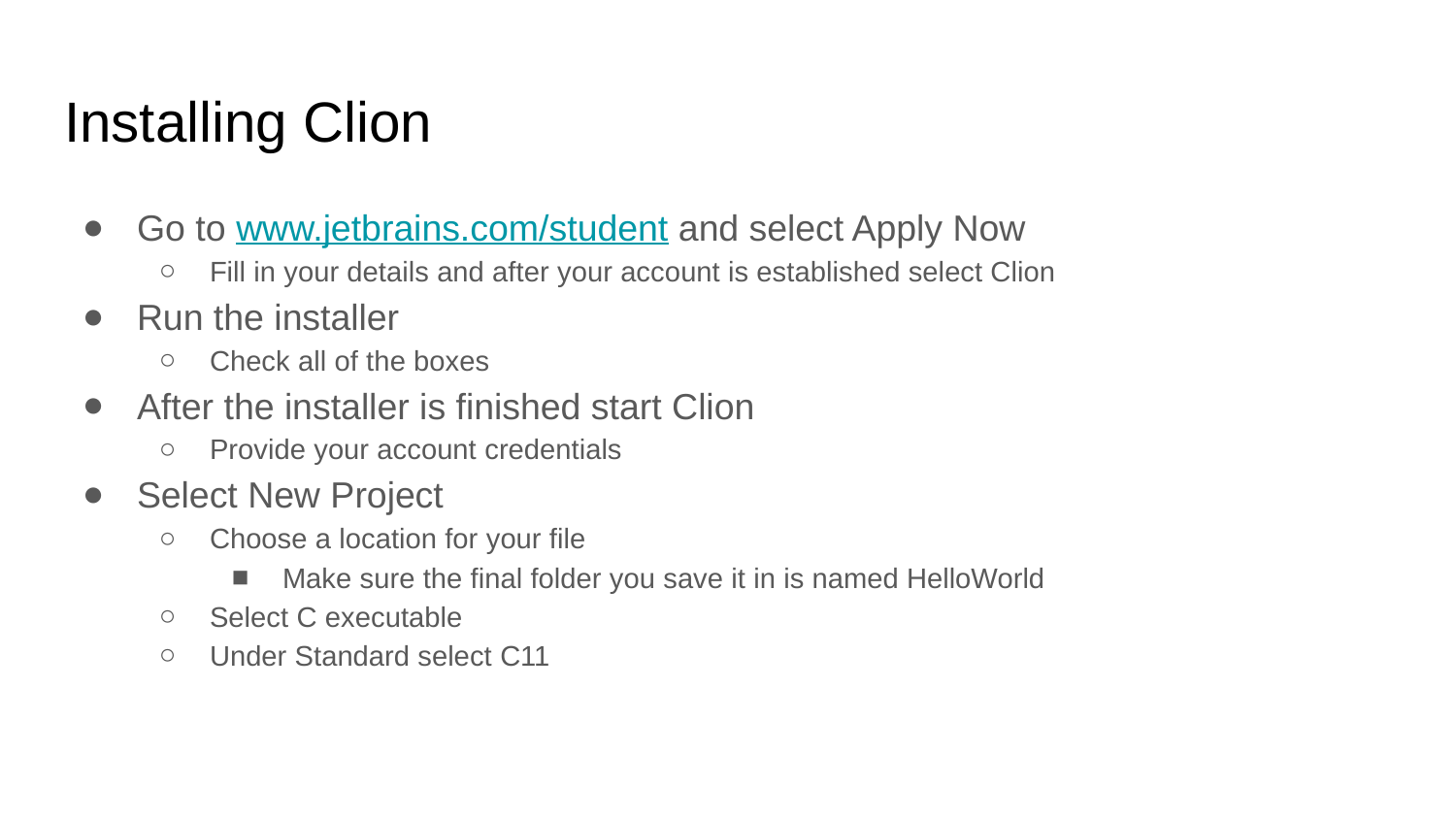

# Installing Clion
Go to www.jetbrains.com/student and select Apply Now
Fill in your details and after your account is established select Clion
Run the installer
Check all of the boxes
After the installer is finished start Clion
Provide your account credentials
Select New Project
Choose a location for your file
Make sure the final folder you save it in is named HelloWorld
Select C executable
Under Standard select C11